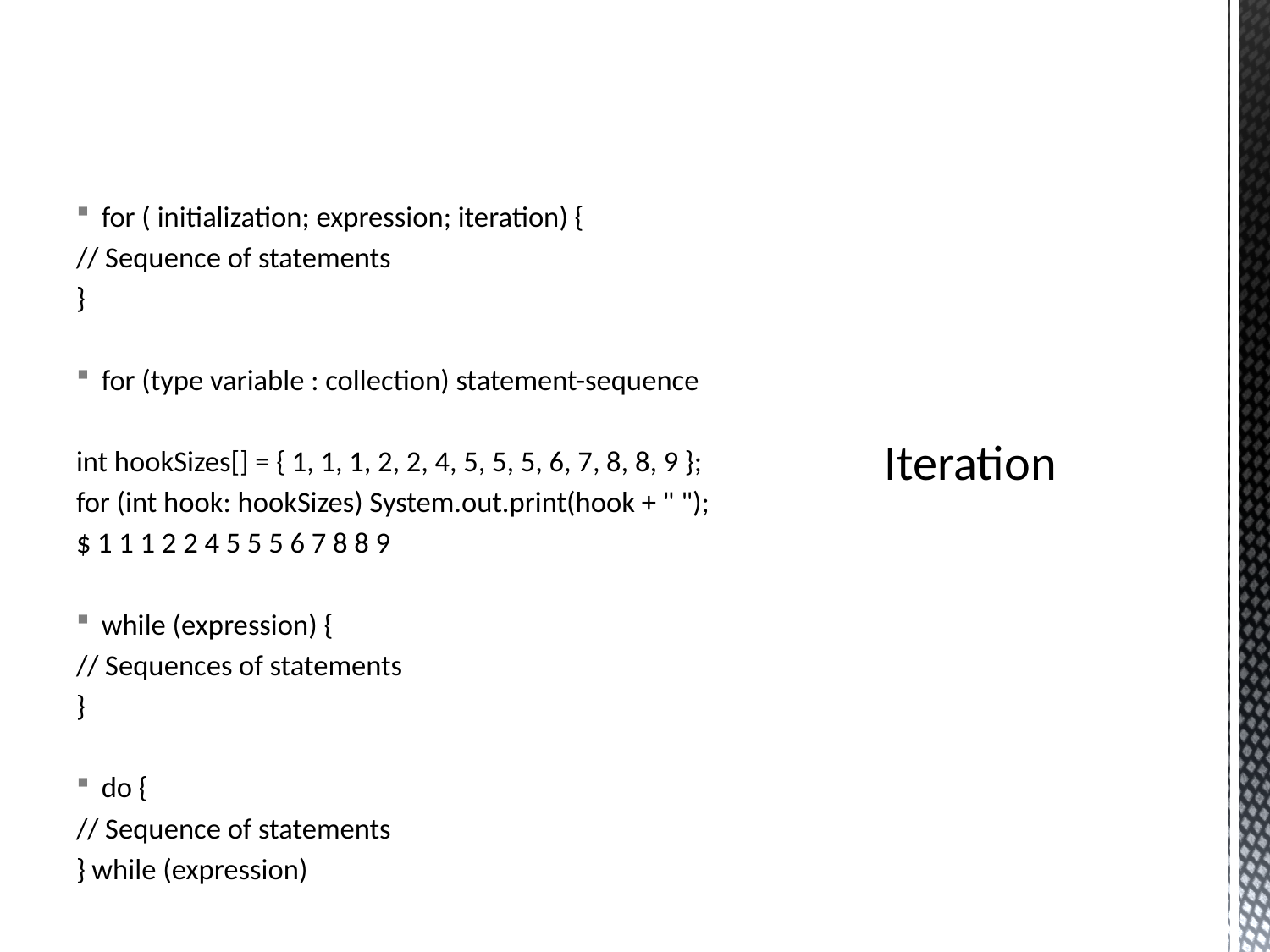

# Iteration
for ( initialization; expression; iteration) {
// Sequence of statements
}

for (type variable : collection) statement-sequence

int hookSizes[] = { 1, 1, 1, 2, 2, 4, 5, 5, 5, 6, 7, 8, 8, 9 };
for (int hook: hookSizes) System.out.print(hook + " ");
$ 1 1 1 2 2 4 5 5 5 6 7 8 8 9

while (expression) {
// Sequences of statements
}

do {
// Sequence of statements
} while (expression)